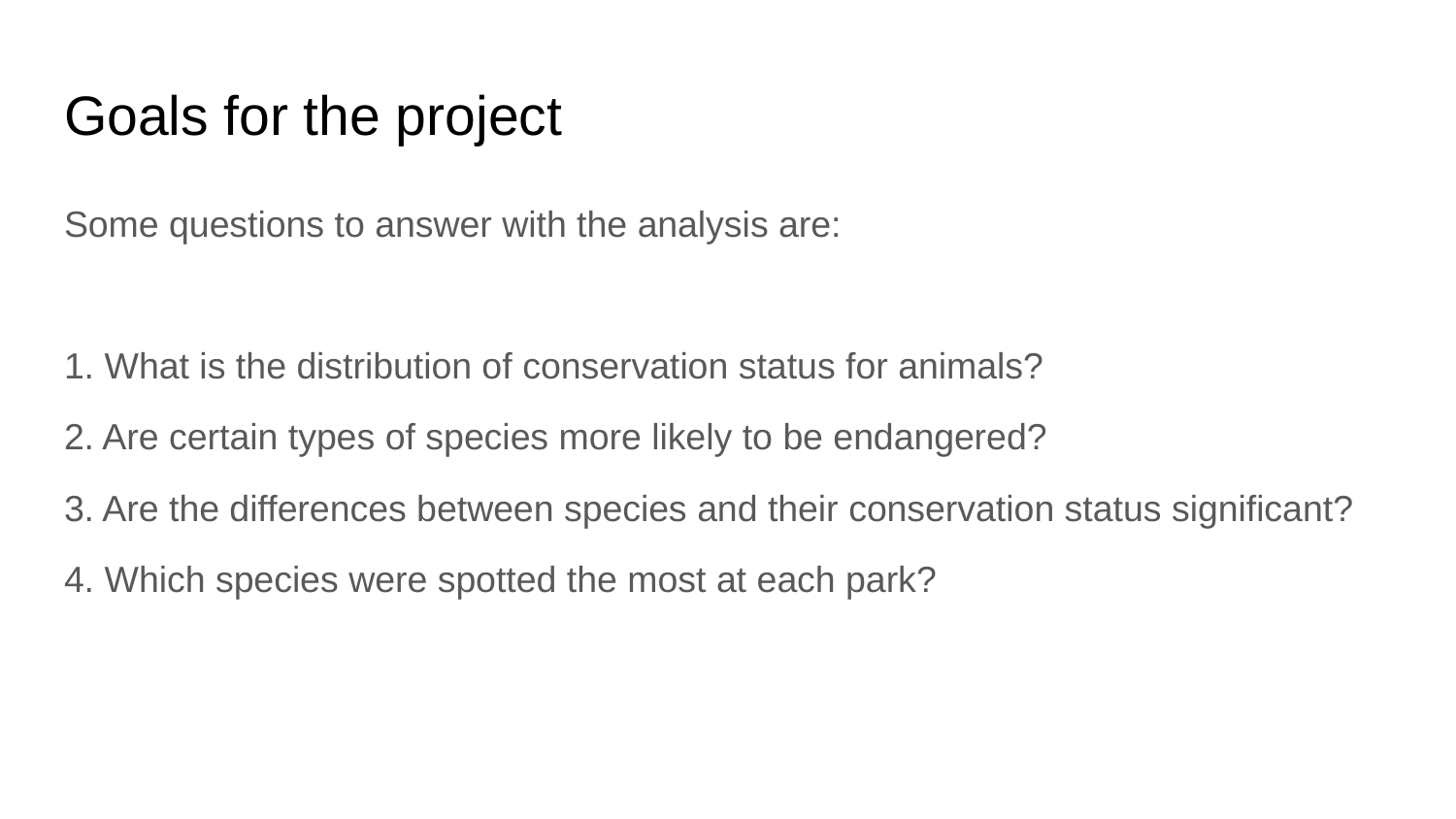

# Goals for the project
Some questions to answer with the analysis are:

1. What is the distribution of conservation status for animals?
2. Are certain types of species more likely to be endangered?
3. Are the differences between species and their conservation status significant?
4. Which species were spotted the most at each park?